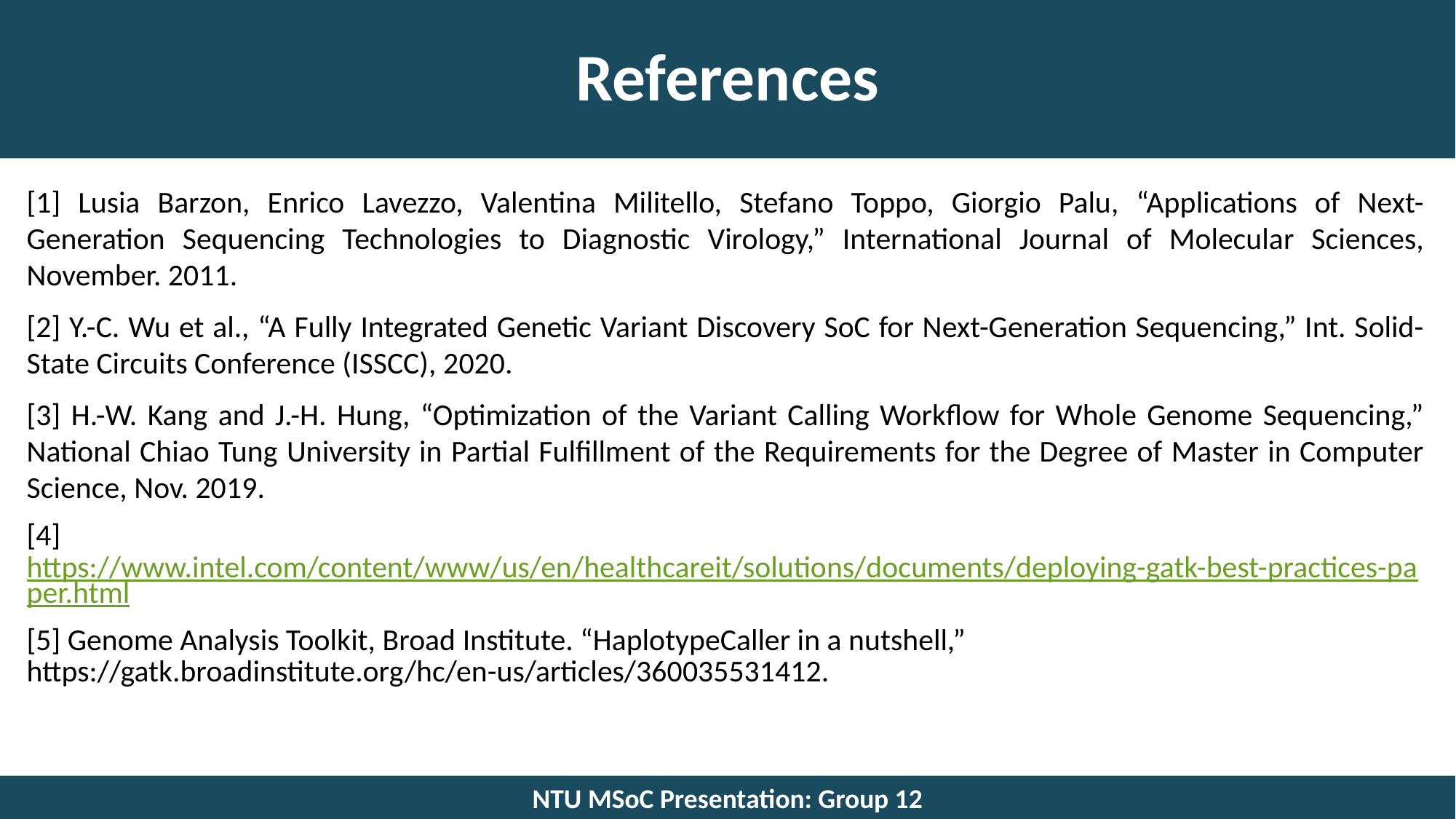

# References
[1] Lusia Barzon, Enrico Lavezzo, Valentina Militello, Stefano Toppo, Giorgio Palu, “Applications of Next-Generation Sequencing Technologies to Diagnostic Virology,” International Journal of Molecular Sciences, November. 2011.
[2] Y.-C. Wu et al., “A Fully Integrated Genetic Variant Discovery SoC for Next-Generation Sequencing,” Int. Solid-State Circuits Conference (ISSCC), 2020.
[3] H.-W. Kang and J.-H. Hung, “Optimization of the Variant Calling Workflow for Whole Genome Sequencing,” National Chiao Tung University in Partial Fulfillment of the Requirements for the Degree of Master in Computer Science, Nov. 2019.
[4] https://www.intel.com/content/www/us/en/healthcareit/solutions/documents/deploying-gatk-best-practices-paper.html
[5] Genome Analysis Toolkit, Broad Institute. “HaplotypeCaller in a nutshell,” https://gatk.broadinstitute.org/hc/en-us/articles/360035531412.

NTU MSoC Presentation: Group 12
31